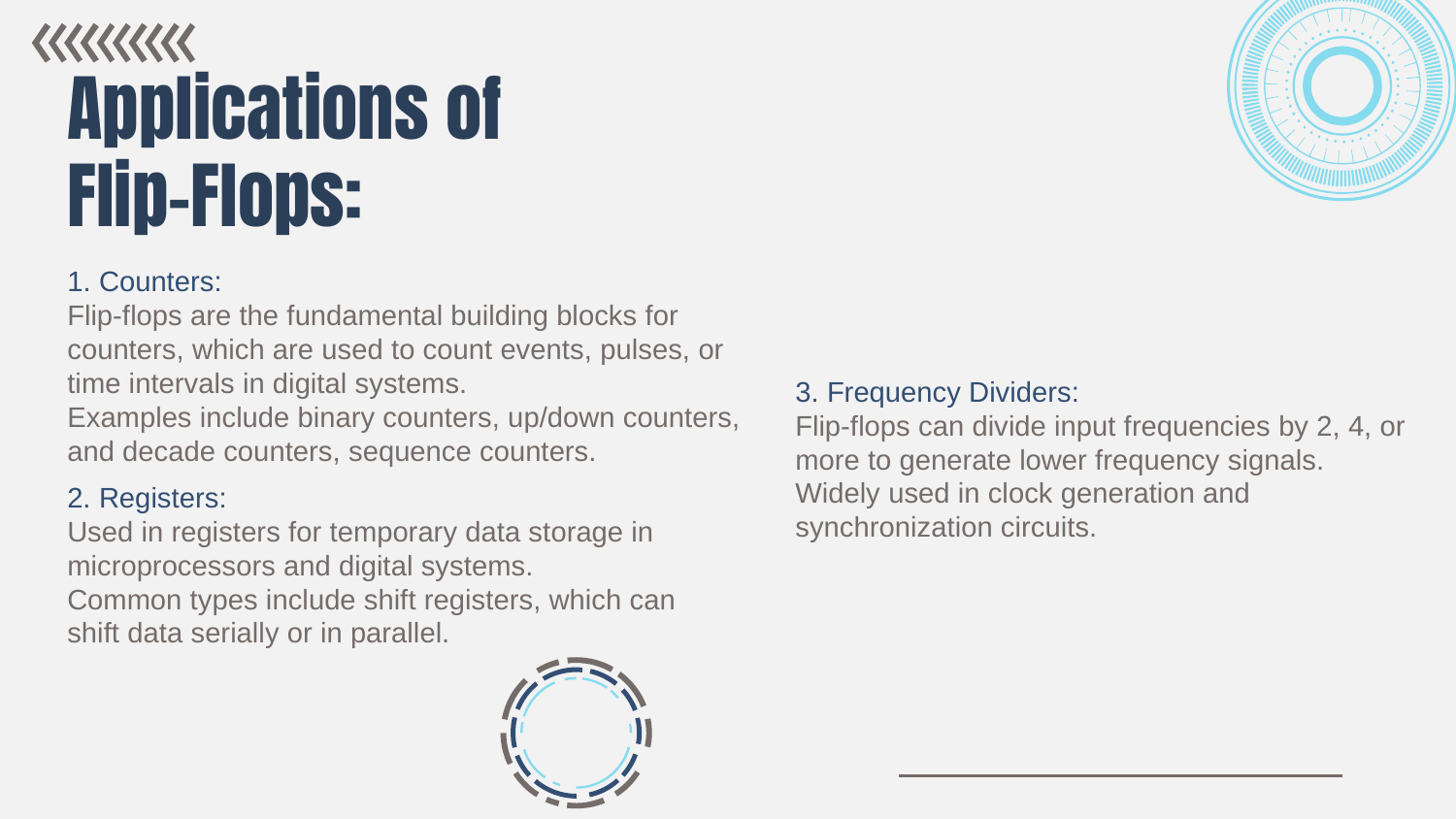

# Applications of Flip-Flops:
1. Counters:
Flip-flops are the fundamental building blocks for counters, which are used to count events, pulses, or time intervals in digital systems.
Examples include binary counters, up/down counters, and decade counters, sequence counters.
3. Frequency Dividers:
Flip-flops can divide input frequencies by 2, 4, or more to generate lower frequency signals.
Widely used in clock generation and synchronization circuits.
2. Registers:
Used in registers for temporary data storage in microprocessors and digital systems.
Common types include shift registers, which can shift data serially or in parallel.